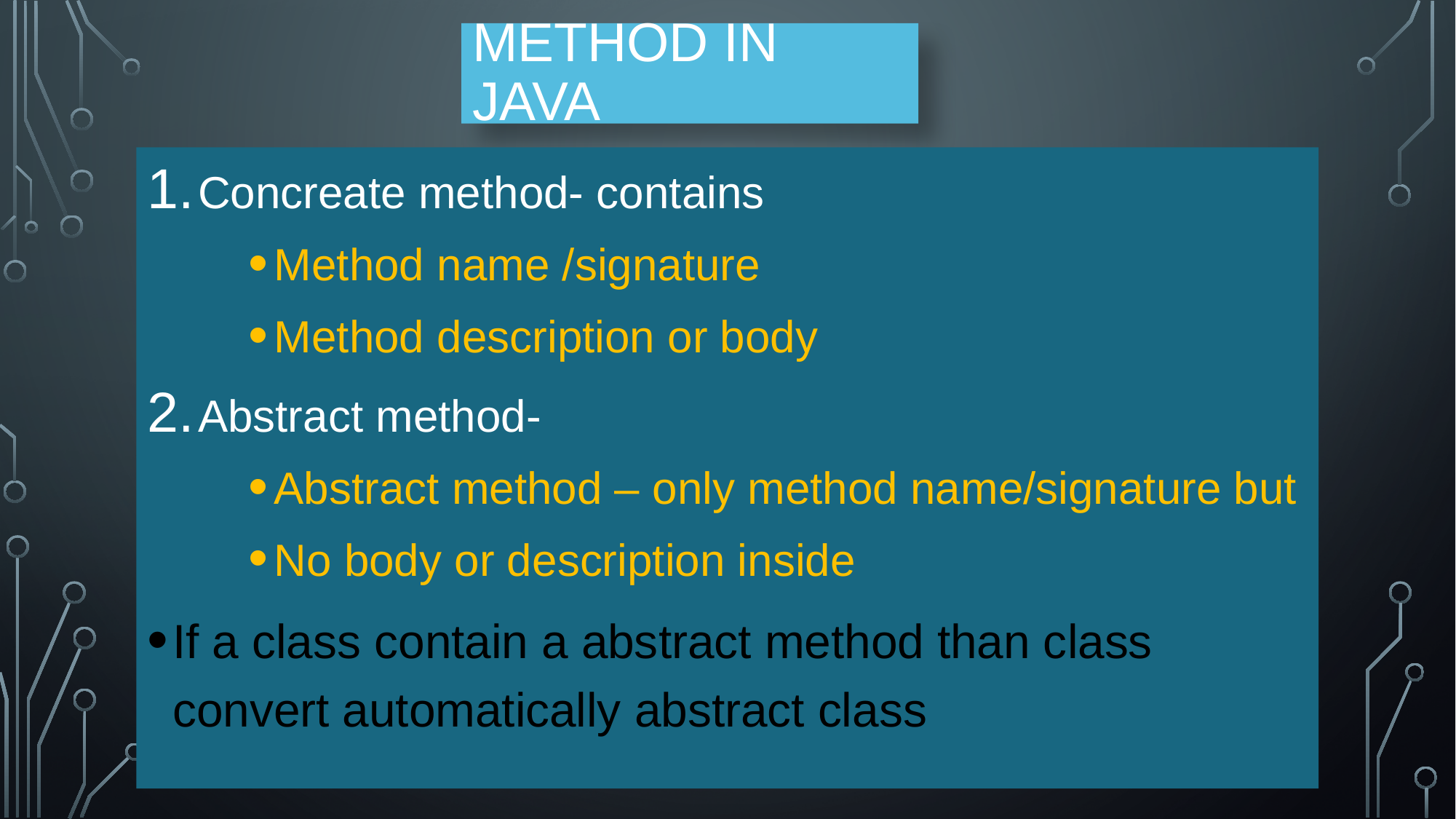

# Method in JAVA
Concreate method- contains
Method name /signature
Method description or body
Abstract method-
Abstract method – only method name/signature but
No body or description inside
If a class contain a abstract method than class convert automatically abstract class